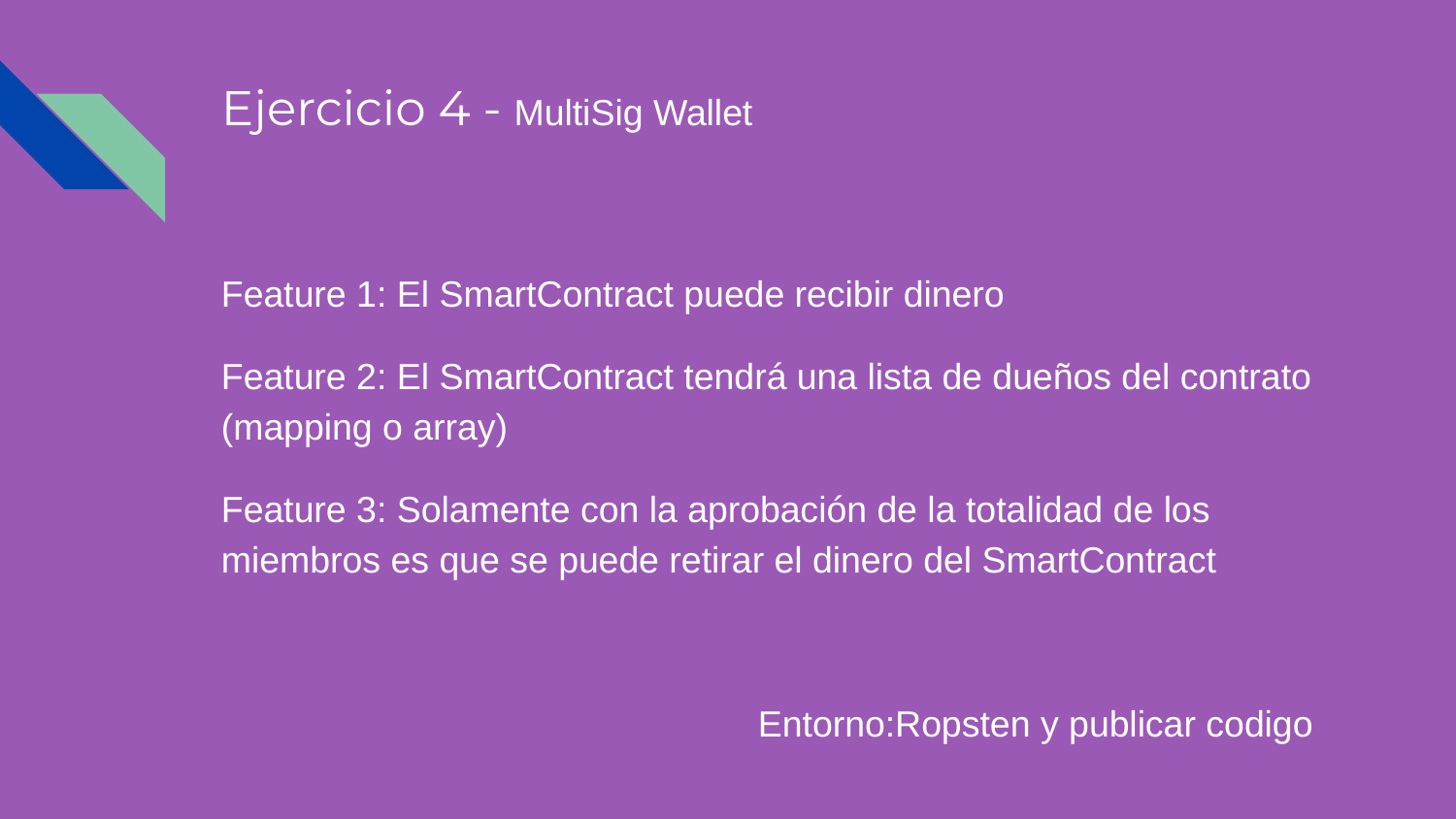

# Ejercicio 4 - MultiSig Wallet
Feature 1: El SmartContract puede recibir dinero
Feature 2: El SmartContract tendrá una lista de dueños del contrato (mapping o array)
Feature 3: Solamente con la aprobación de la totalidad de los miembros es que se puede retirar el dinero del SmartContract

Entorno:Ropsten y publicar codigo